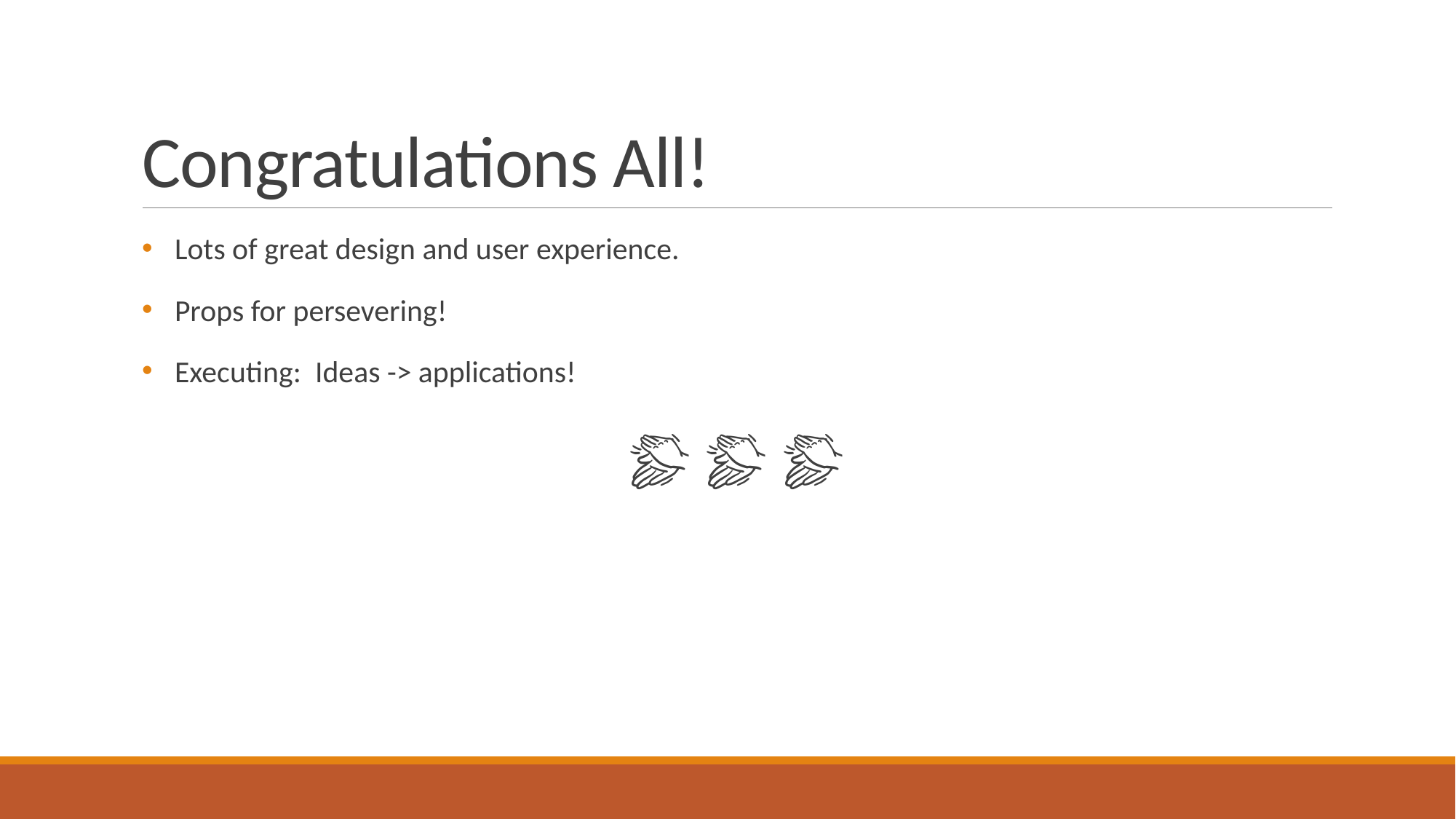

# Congratulations All!
Lots of great design and user experience.
Props for persevering!
Executing:  Ideas -> applications!
👏 👏 👏